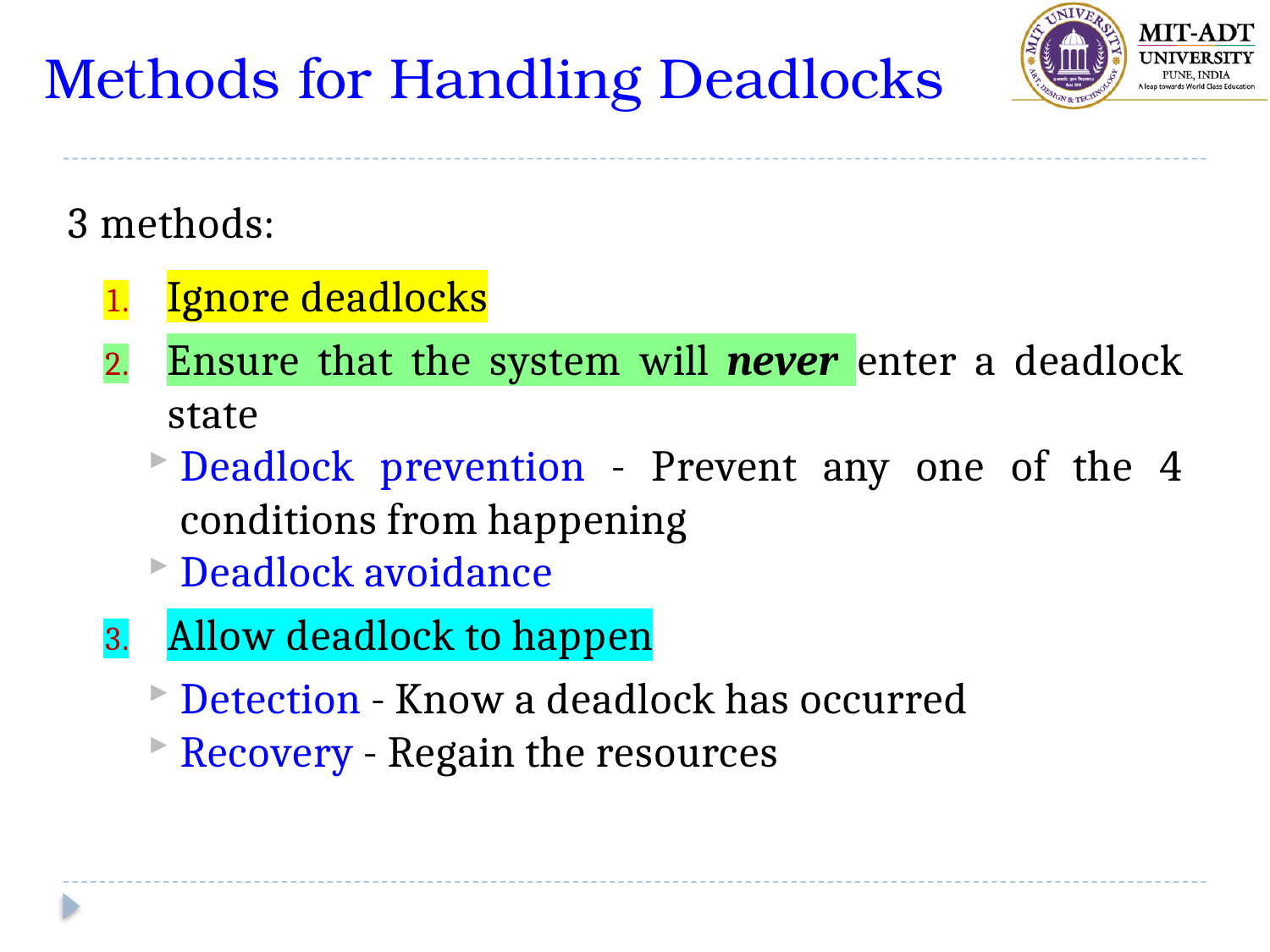

# Methods for Handling Deadlocks
3 methods:
Ignore deadlocks
Ensure that the system will never enter a deadlock state
Deadlock prevention - Prevent any one of the 4 conditions from happening
Deadlock avoidance
Allow deadlock to happen
Detection - Know a deadlock has occurred
Recovery - Regain the resources